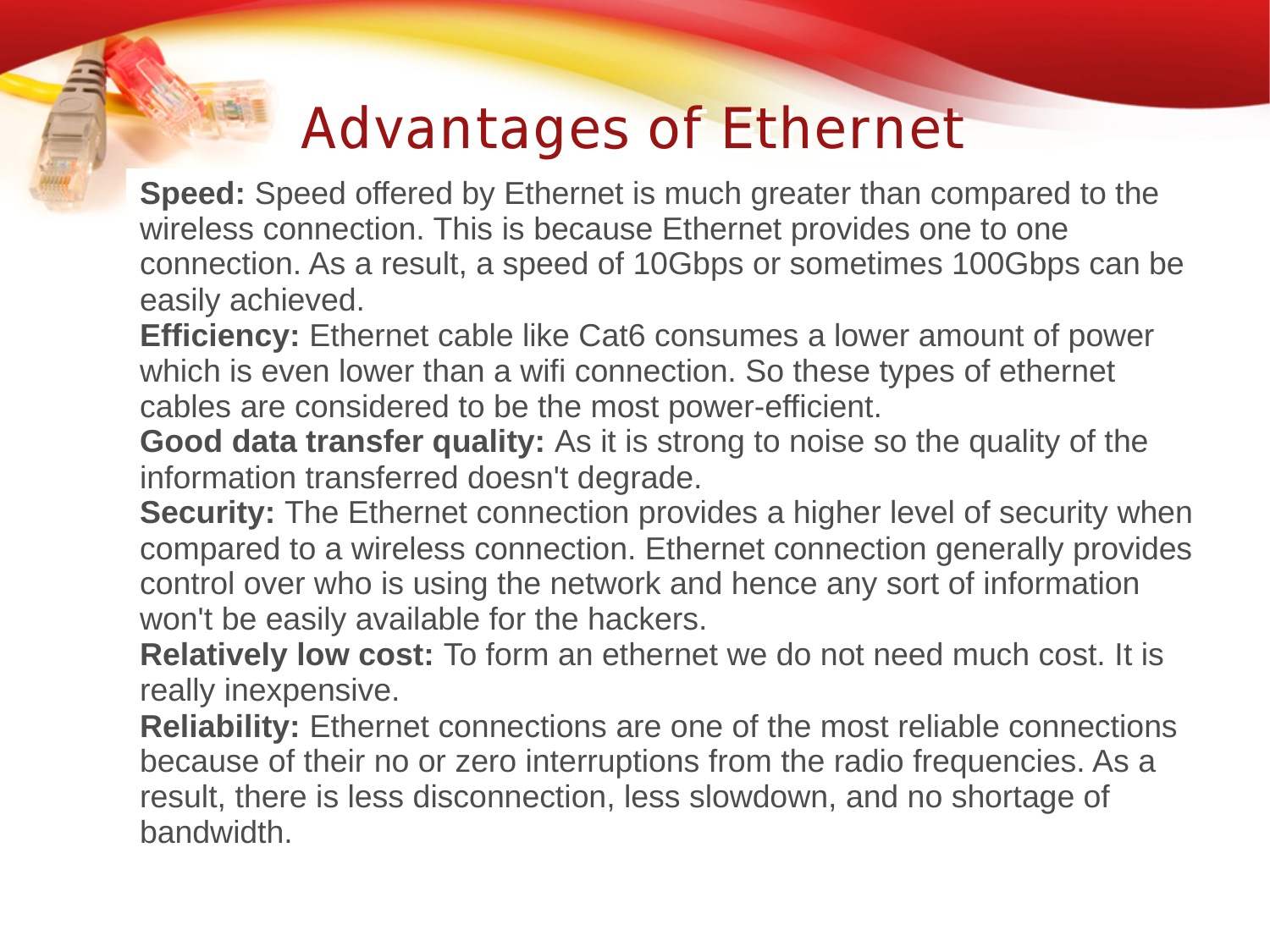

# Advantages of Ethernet
| Speed: Speed offered by Ethernet is much greater than compared to the wireless connection. This is because Ethernet provides one to one connection. As a result, a speed of 10Gbps or sometimes 100Gbps can be easily achieved. Efficiency: Ethernet cable like Cat6 consumes a lower amount of power which is even lower than a wifi connection. So these types of ethernet cables are considered to be the most power-efficient. Good data transfer quality: As it is strong to noise so the quality of the information transferred doesn't degrade. Security: The Ethernet connection provides a higher level of security when compared to a wireless connection. Ethernet connection generally provides control over who is using the network and hence any sort of information won't be easily available for the hackers. Relatively low cost: To form an ethernet we do not need much cost. It is really inexpensive. Reliability: Ethernet connections are one of the most reliable connections because of their no or zero interruptions from the radio frequencies. As a result, there is less disconnection, less slowdown, and no shortage of bandwidth. |
| --- |